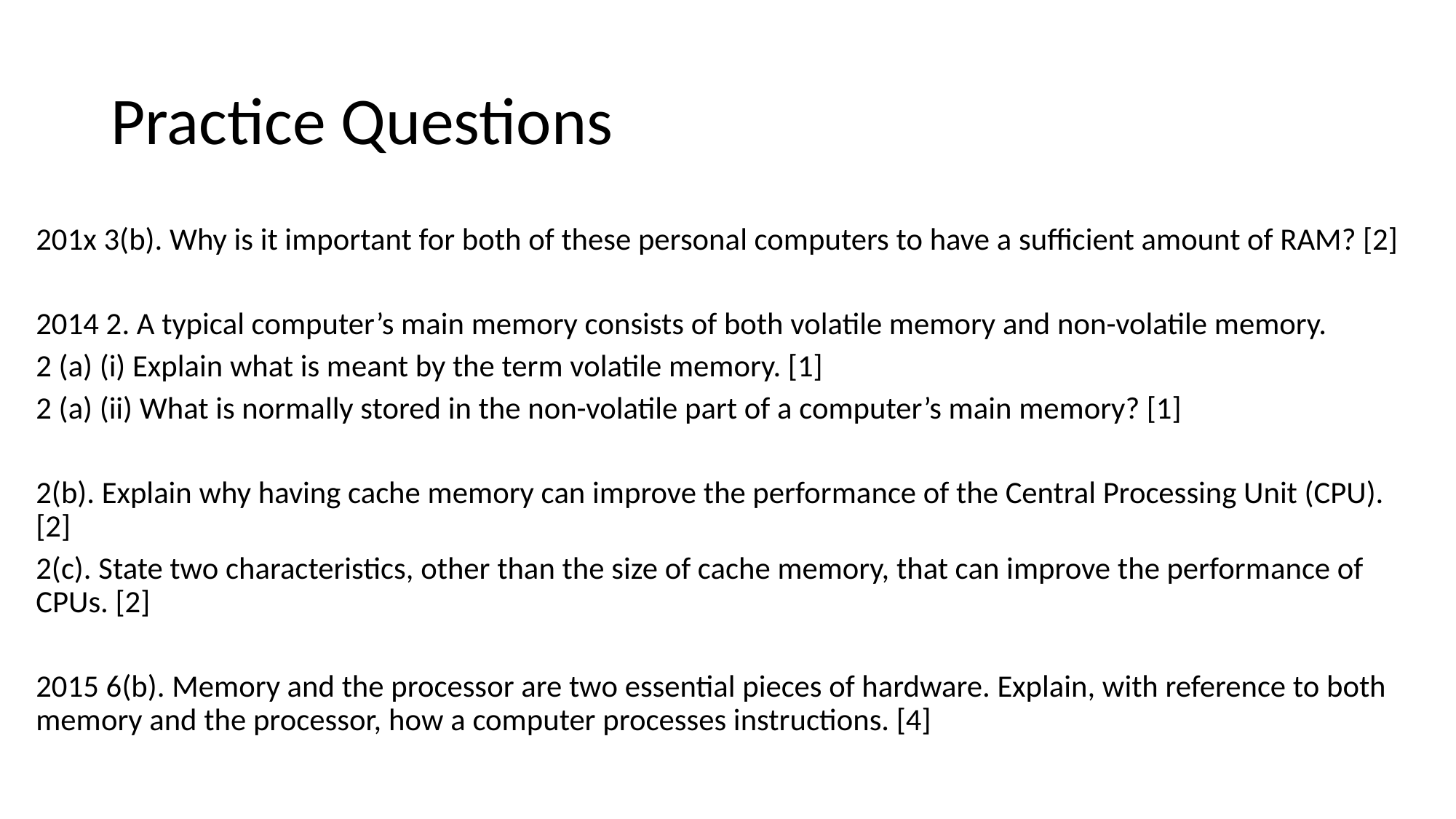

# Practice Questions
201x 3(b). Why is it important for both of these personal computers to have a sufficient amount of RAM? [2]

2014 2. A typical computer’s main memory consists of both volatile memory and non-volatile memory.
2 (a) (i) Explain what is meant by the term volatile memory. [1]
2 (a) (ii) What is normally stored in the non-volatile part of a computer’s main memory? [1]

2(b). Explain why having cache memory can improve the performance of the Central Processing Unit (CPU). [2]
2(c). State two characteristics, other than the size of cache memory, that can improve the performance of CPUs. [2]

2015 6(b). Memory and the processor are two essential pieces of hardware. Explain, with reference to both memory and the processor, how a computer processes instructions. [4]